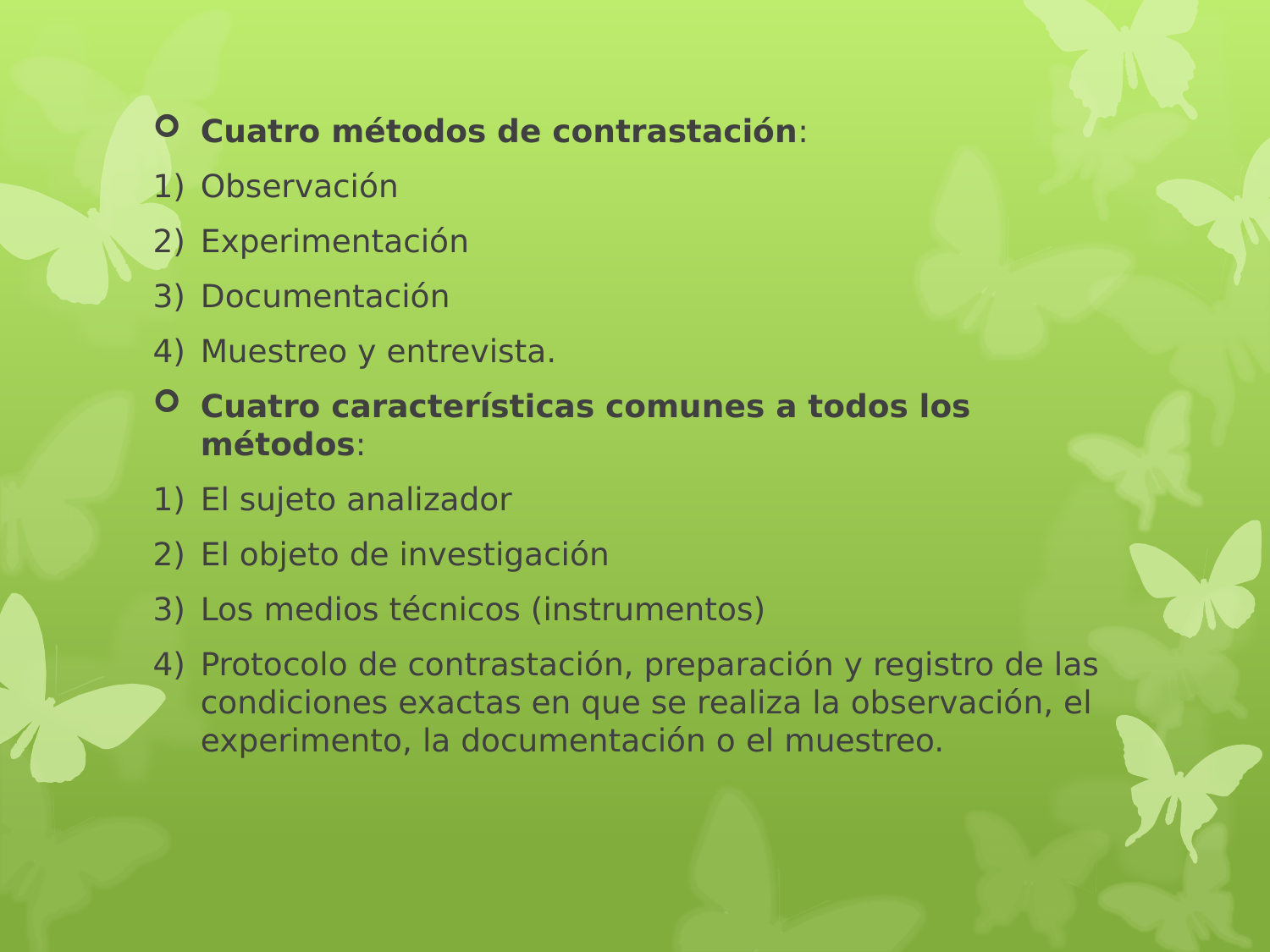

Cuatro métodos de contrastación:
Observación
Experimentación
Documentación
Muestreo y entrevista.
Cuatro características comunes a todos los métodos:
El sujeto analizador
El objeto de investigación
Los medios técnicos (instrumentos)
Protocolo de contrastación, preparación y registro de las condiciones exactas en que se realiza la observación, el experimento, la documentación o el muestreo.